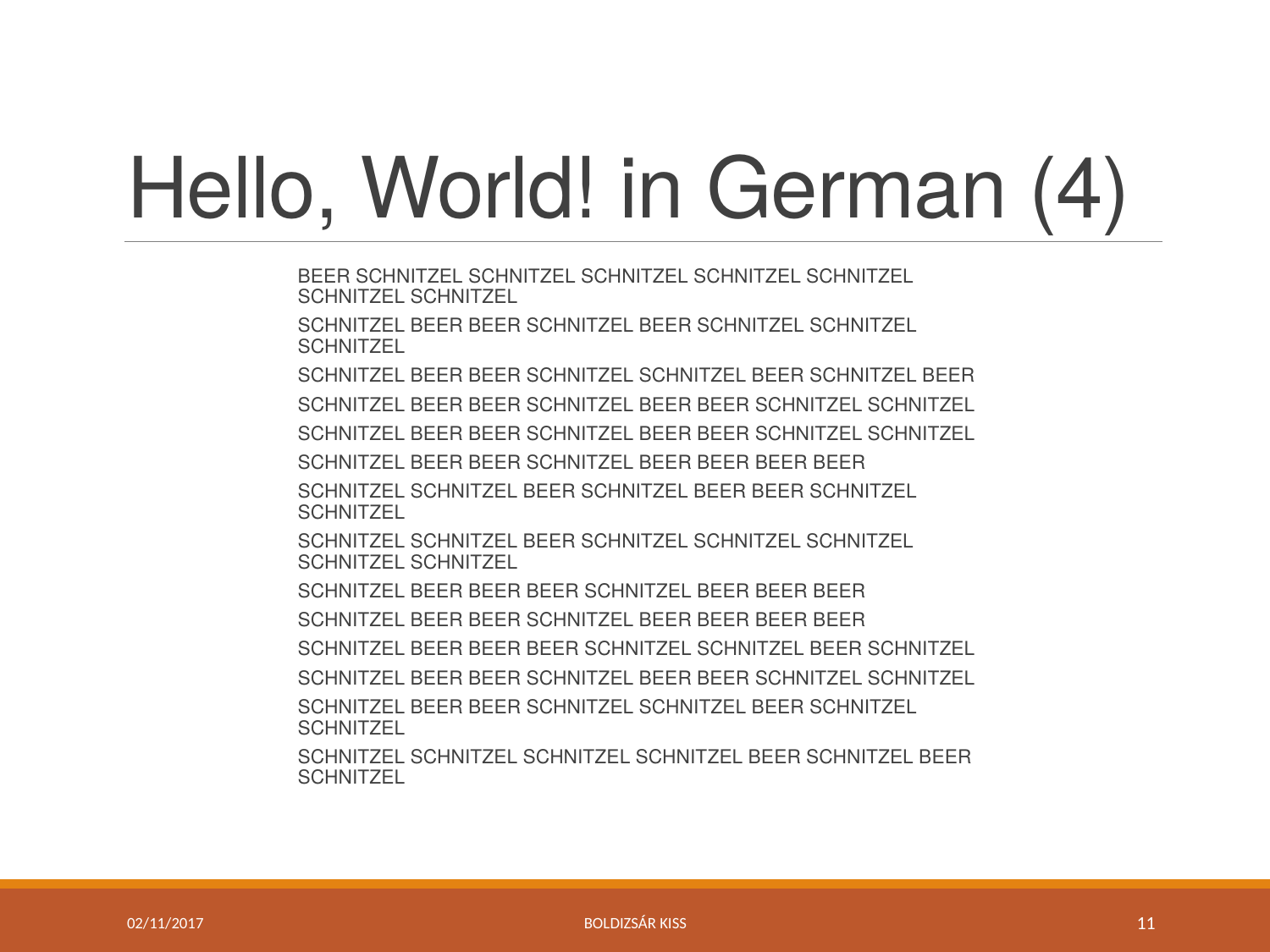

# Hello, World! in German (4)
BEER SCHNITZEL SCHNITZEL SCHNITZEL SCHNITZEL SCHNITZEL SCHNITZEL SCHNITZEL
SCHNITZEL BEER BEER SCHNITZEL BEER SCHNITZEL SCHNITZEL SCHNITZEL
SCHNITZEL BEER BEER SCHNITZEL SCHNITZEL BEER SCHNITZEL BEER
SCHNITZEL BEER BEER SCHNITZEL BEER BEER SCHNITZEL SCHNITZEL
SCHNITZEL BEER BEER SCHNITZEL BEER BEER SCHNITZEL SCHNITZEL
SCHNITZEL BEER BEER SCHNITZEL BEER BEER BEER BEER
SCHNITZEL SCHNITZEL BEER SCHNITZEL BEER BEER SCHNITZEL SCHNITZEL
SCHNITZEL SCHNITZEL BEER SCHNITZEL SCHNITZEL SCHNITZEL SCHNITZEL SCHNITZEL
SCHNITZEL BEER BEER BEER SCHNITZEL BEER BEER BEER
SCHNITZEL BEER BEER SCHNITZEL BEER BEER BEER BEER
SCHNITZEL BEER BEER BEER SCHNITZEL SCHNITZEL BEER SCHNITZEL
SCHNITZEL BEER BEER SCHNITZEL BEER BEER SCHNITZEL SCHNITZEL
SCHNITZEL BEER BEER SCHNITZEL SCHNITZEL BEER SCHNITZEL SCHNITZEL
SCHNITZEL SCHNITZEL SCHNITZEL SCHNITZEL BEER SCHNITZEL BEER SCHNITZEL
02/11/2017
Boldizsár Kiss
11